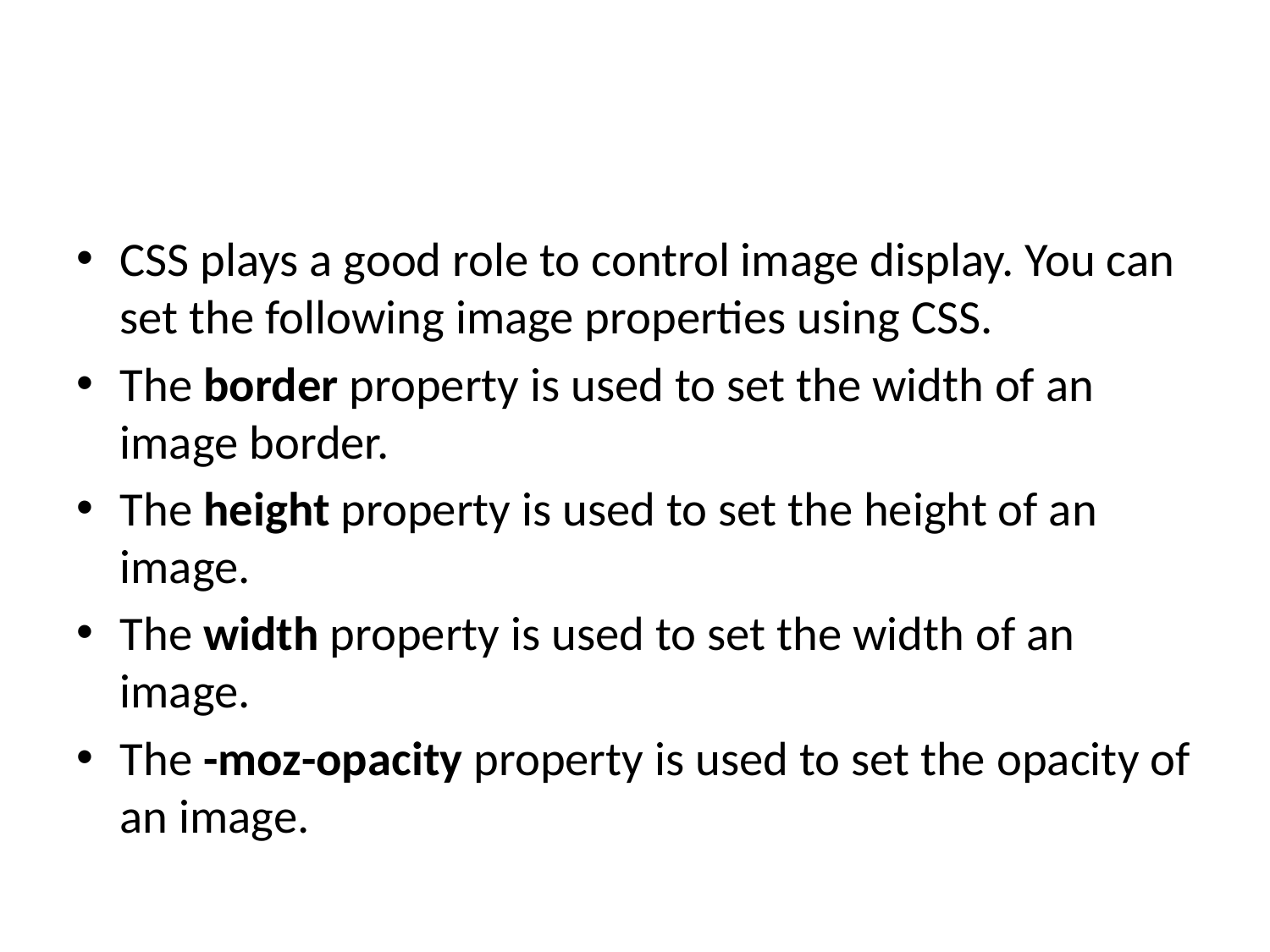

#
CSS plays a good role to control image display. You can set the following image properties using CSS.
The border property is used to set the width of an image border.
The height property is used to set the height of an image.
The width property is used to set the width of an image.
The -moz-opacity property is used to set the opacity of an image.